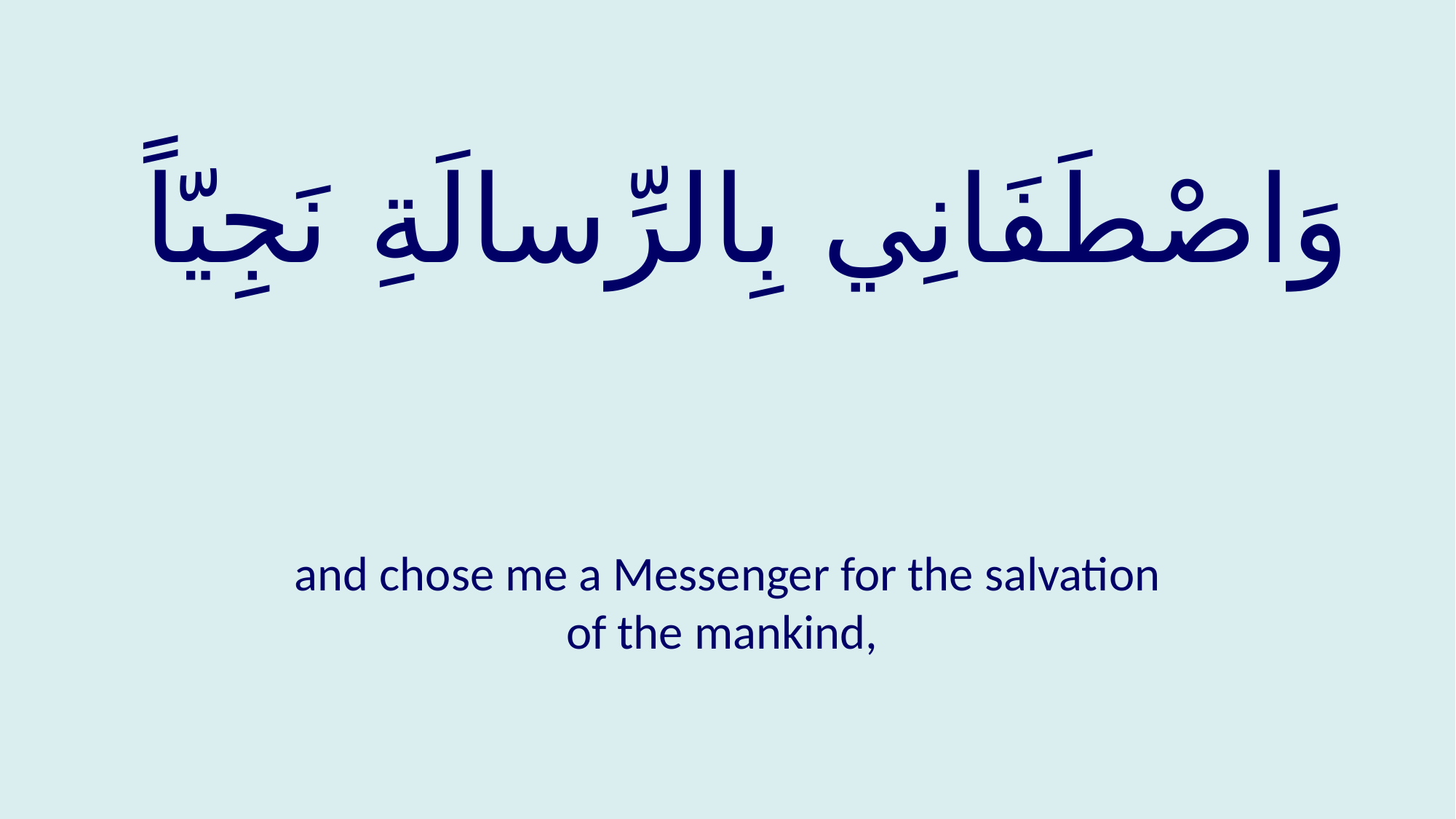

# وَاصْطَفَانِي بِالرِّسالَةِ نَجِيّاً
and chose me a Messenger for the salvation of the mankind,